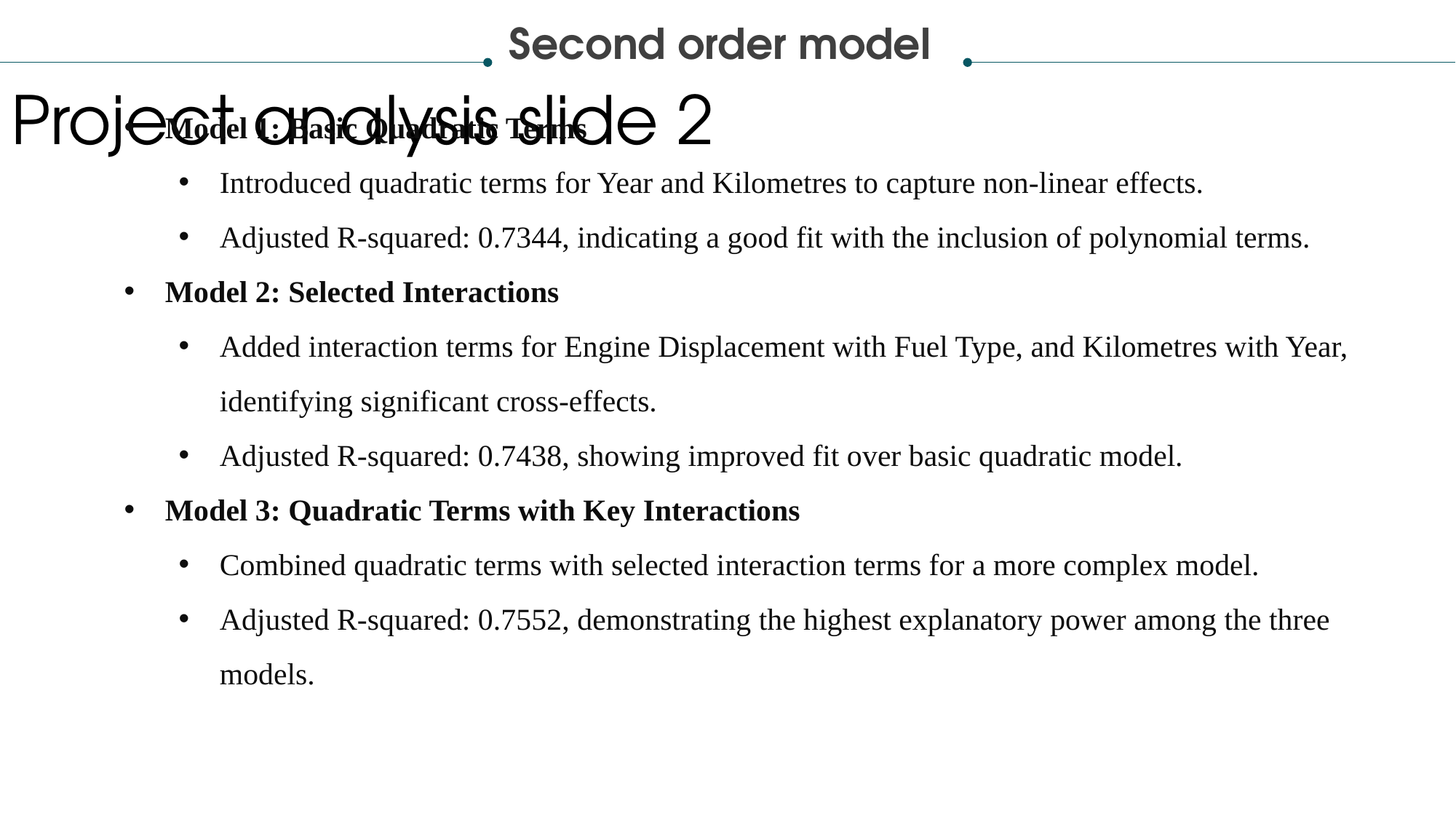

Second order model
Project analysis slide 2
Model 1: Basic Quadratic Terms
Introduced quadratic terms for Year and Kilometres to capture non-linear effects.
Adjusted R-squared: 0.7344, indicating a good fit with the inclusion of polynomial terms.
Model 2: Selected Interactions
Added interaction terms for Engine Displacement with Fuel Type, and Kilometres with Year, identifying significant cross-effects.
Adjusted R-squared: 0.7438, showing improved fit over basic quadratic model.
Model 3: Quadratic Terms with Key Interactions
Combined quadratic terms with selected interaction terms for a more complex model.
Adjusted R-squared: 0.7552, demonstrating the highest explanatory power among the three models.